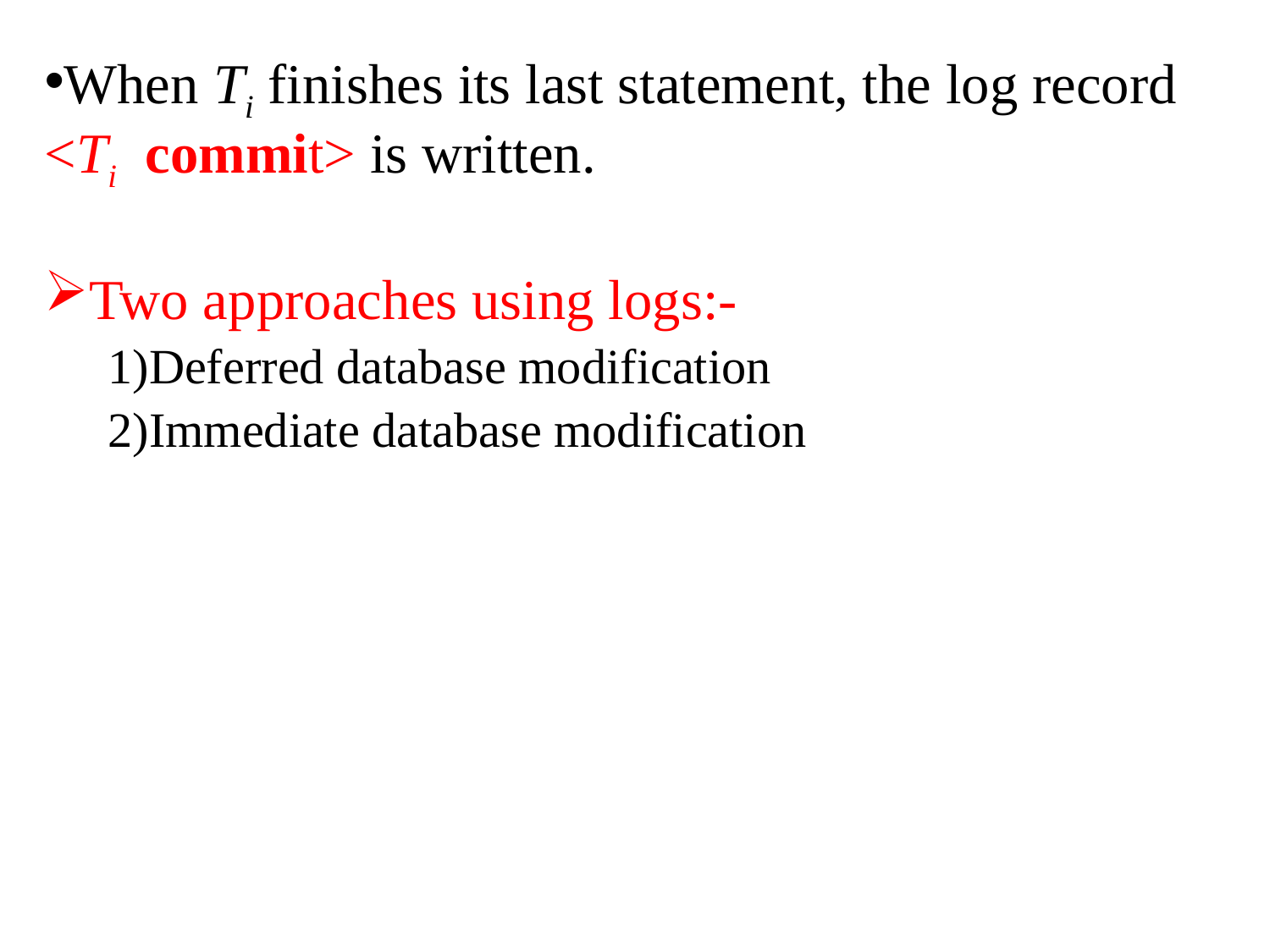

When Ti finishes its last statement, the log record <Ti  commit> is written.

Two approaches using logs:-
1)Deferred database modification
2)Immediate database modification